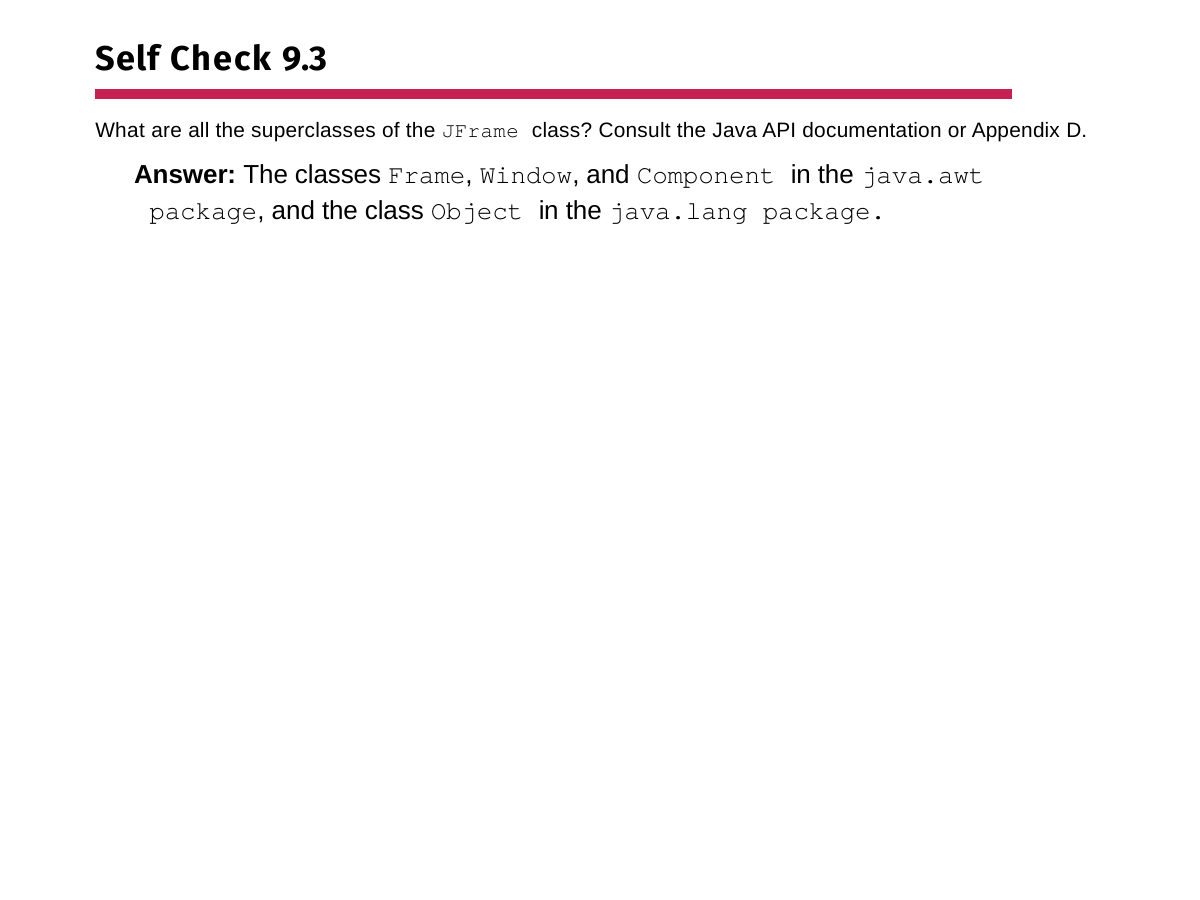

# Self Check 9.3

What are all the superclasses of the JFrame class? Consult the Java API documentation or Appendix D.
Answer: The classes Frame, Window, and Component in the java.awt  package, and the class Object in the java.lang package.